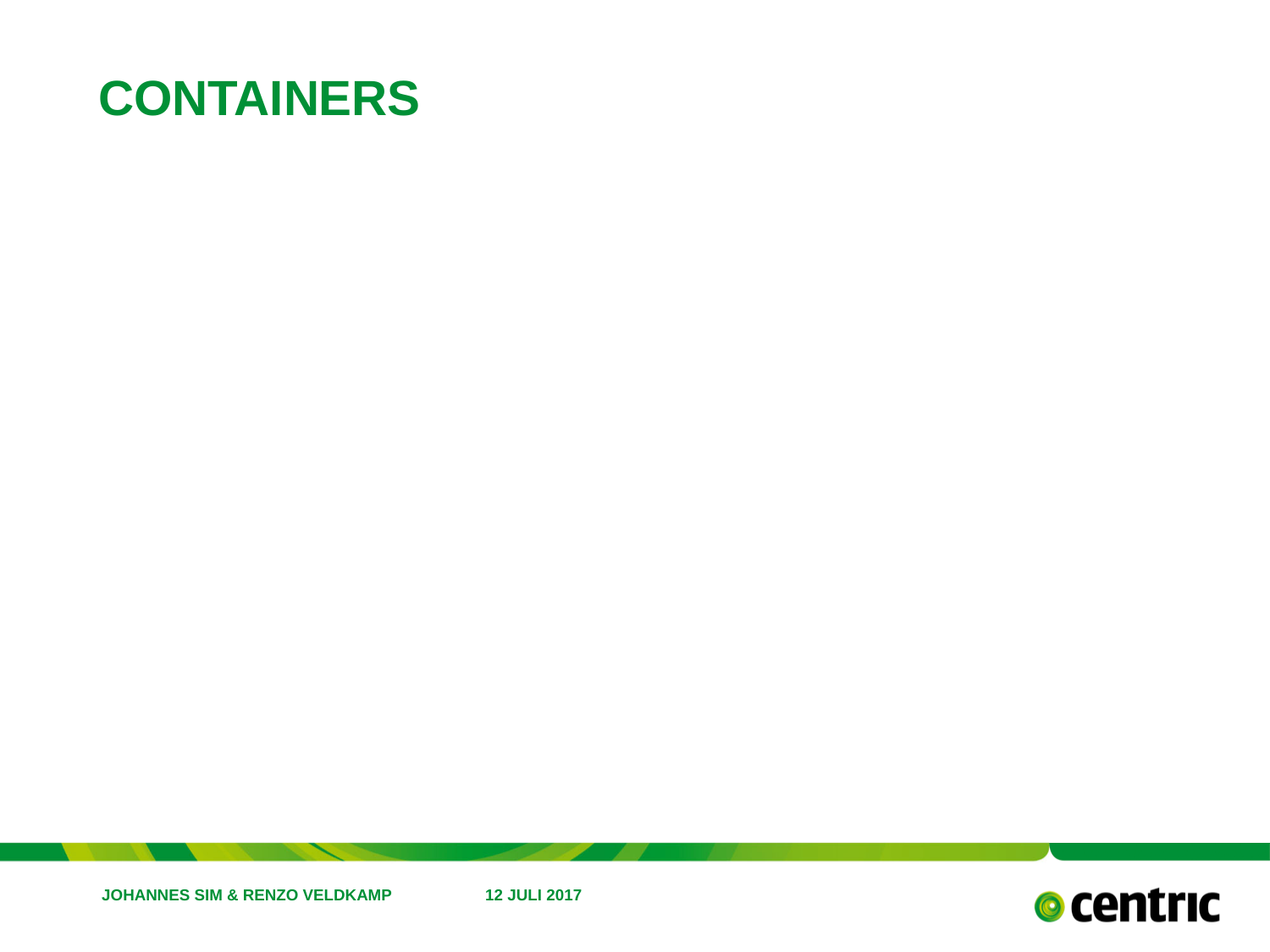

# containers

Johannes Sim & Renzo veldkamp
12 juli 2017